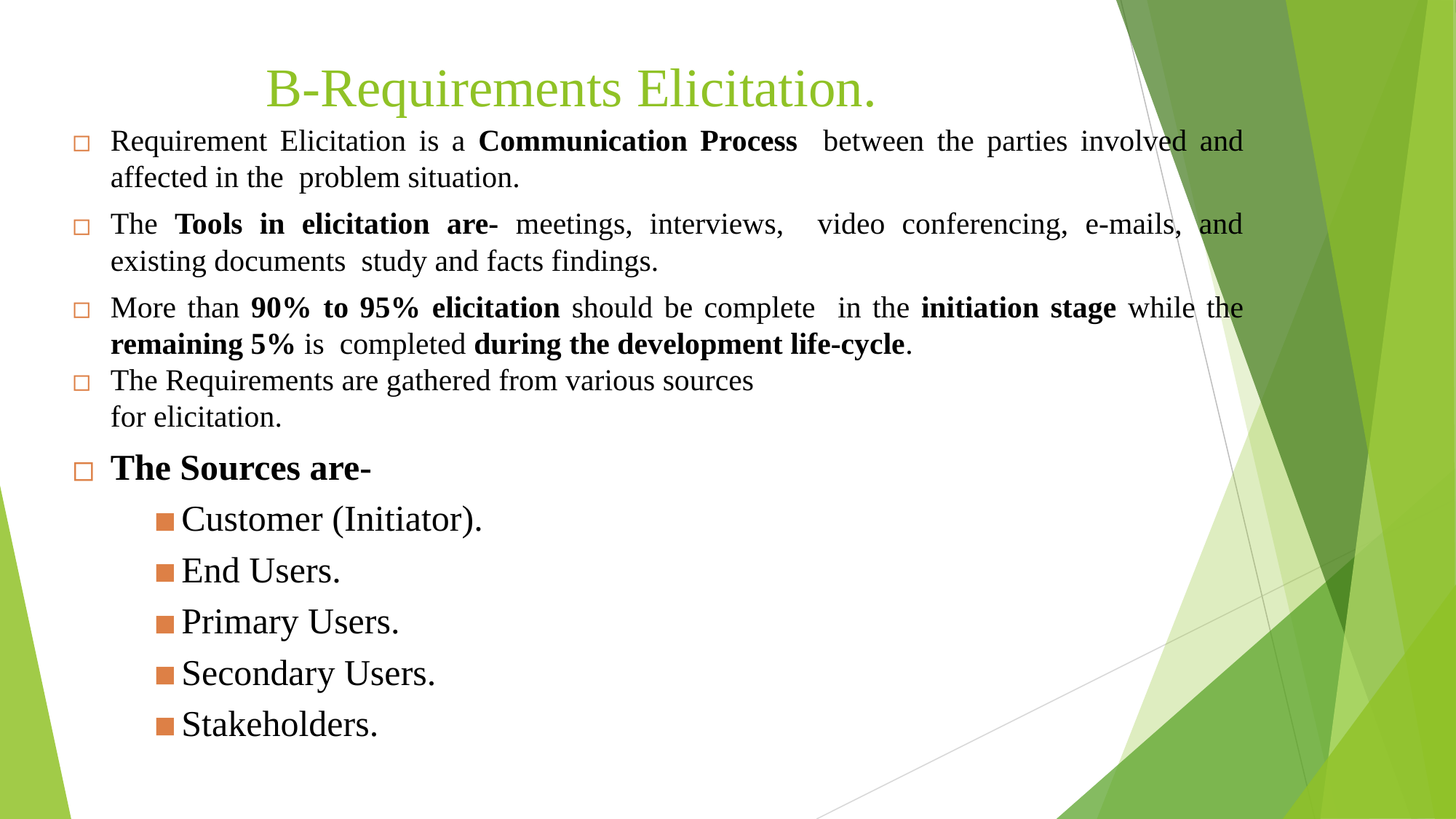

# B-Requirements Elicitation.
Requirement Elicitation is a Communication Process  between the parties involved and affected in the  problem situation.
The Tools in elicitation are- meetings, interviews,  video conferencing, e-mails, and existing documents  study and facts findings.
More than 90% to 95% elicitation should be complete  in the initiation stage while the remaining 5% is  completed during the development life-cycle.
The Requirements are gathered from various sources
for elicitation.
The Sources are-
Customer (Initiator).
End Users.
Primary Users.
Secondary Users.
Stakeholders.